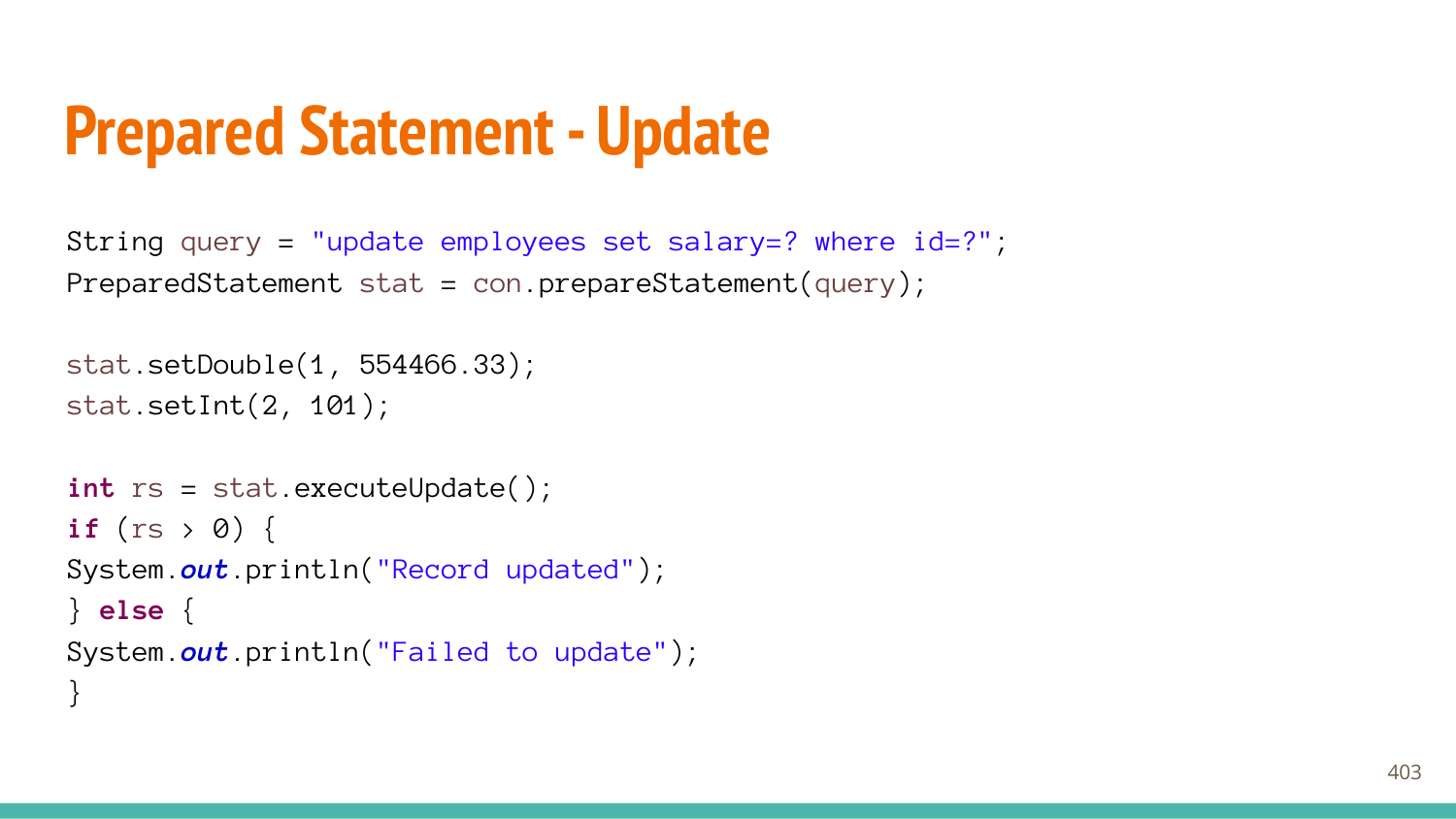

# Prepared Statement - Update
String query = "update employees set salary=? where id=?";
PreparedStatement stat = con.prepareStatement(query);

stat.setDouble(1, 554466.33);
stat.setInt(2, 101);

int rs = stat.executeUpdate();
if (rs > 0) {
	System.out.println("Record updated");
} else {
	System.out.println("Failed to update");
}

403